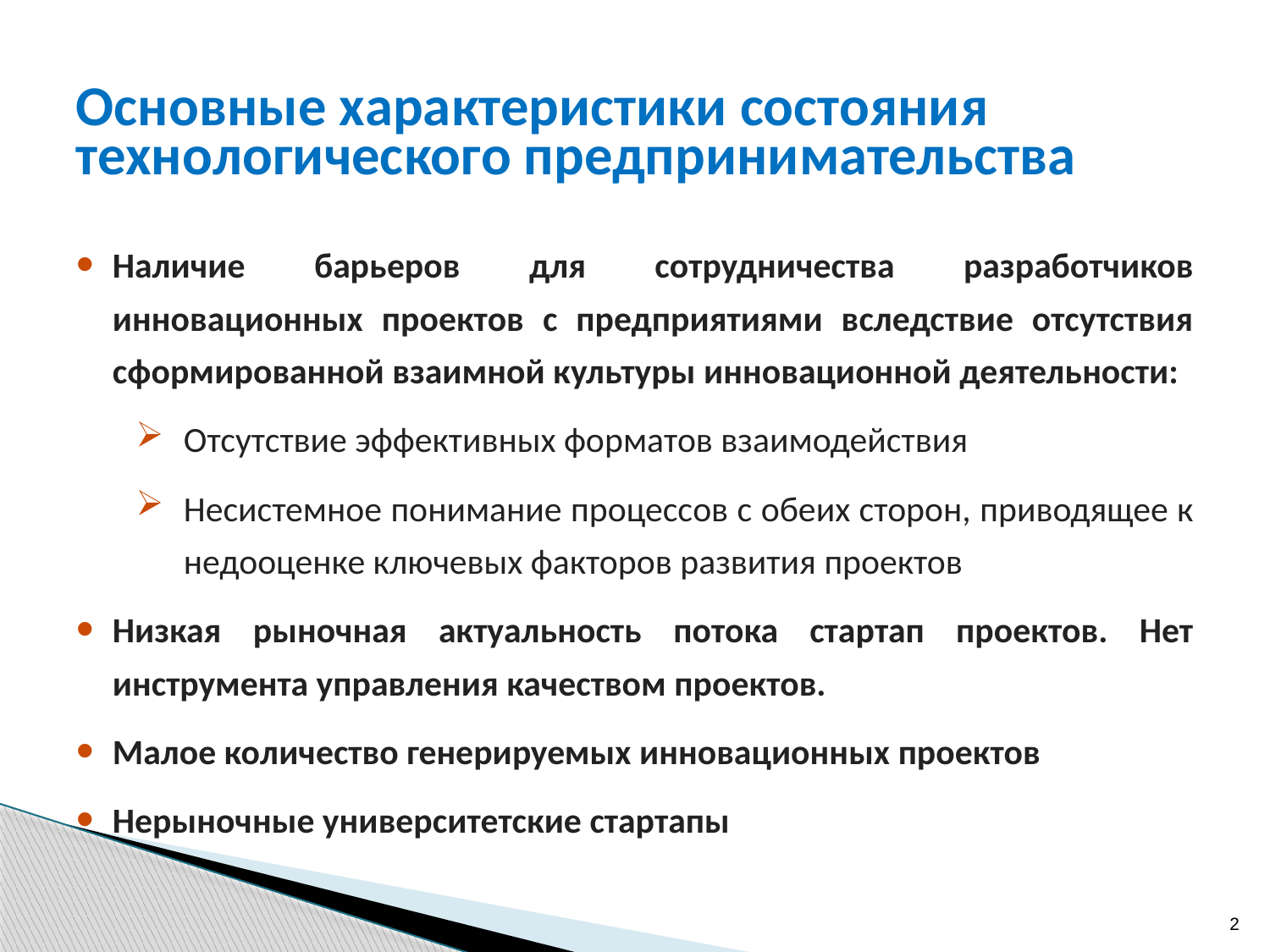

# Основные характеристики состояния технологического предпринимательства
Наличие барьеров для сотрудничества разработчиков инновационных проектов с предприятиями вследствие отсутствия сформированной взаимной культуры инновационной деятельности:
Отсутствие эффективных форматов взаимодействия
Несистемное понимание процессов с обеих сторон, приводящее к недооценке ключевых факторов развития проектов
Низкая рыночная актуальность потока стартап проектов. Нет инструмента управления качеством проектов.
Малое количество генерируемых инновационных проектов
Нерыночные университетские стартапы
2